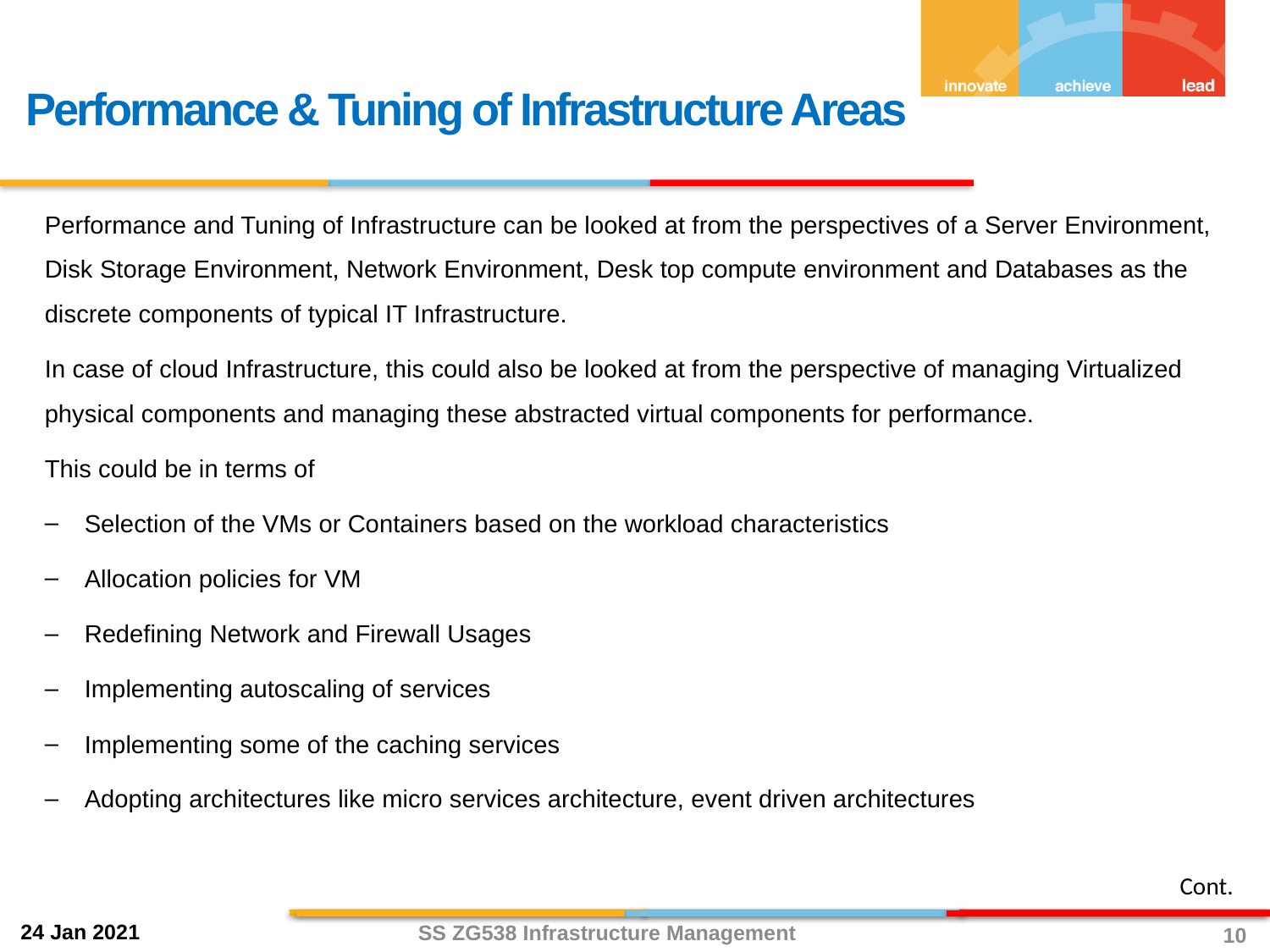

Performance & Tuning of Infrastructure Areas
Performance and Tuning of Infrastructure can be looked at from the perspectives of a Server Environment, Disk Storage Environment, Network Environment, Desk top compute environment and Databases as the discrete components of typical IT Infrastructure.
In case of cloud Infrastructure, this could also be looked at from the perspective of managing Virtualized physical components and managing these abstracted virtual components for performance.
This could be in terms of
Selection of the VMs or Containers based on the workload characteristics
Allocation policies for VM
Redefining Network and Firewall Usages
Implementing autoscaling of services
Implementing some of the caching services
Adopting architectures like micro services architecture, event driven architectures
Cont.
SS ZG538 Infrastructure Management
10